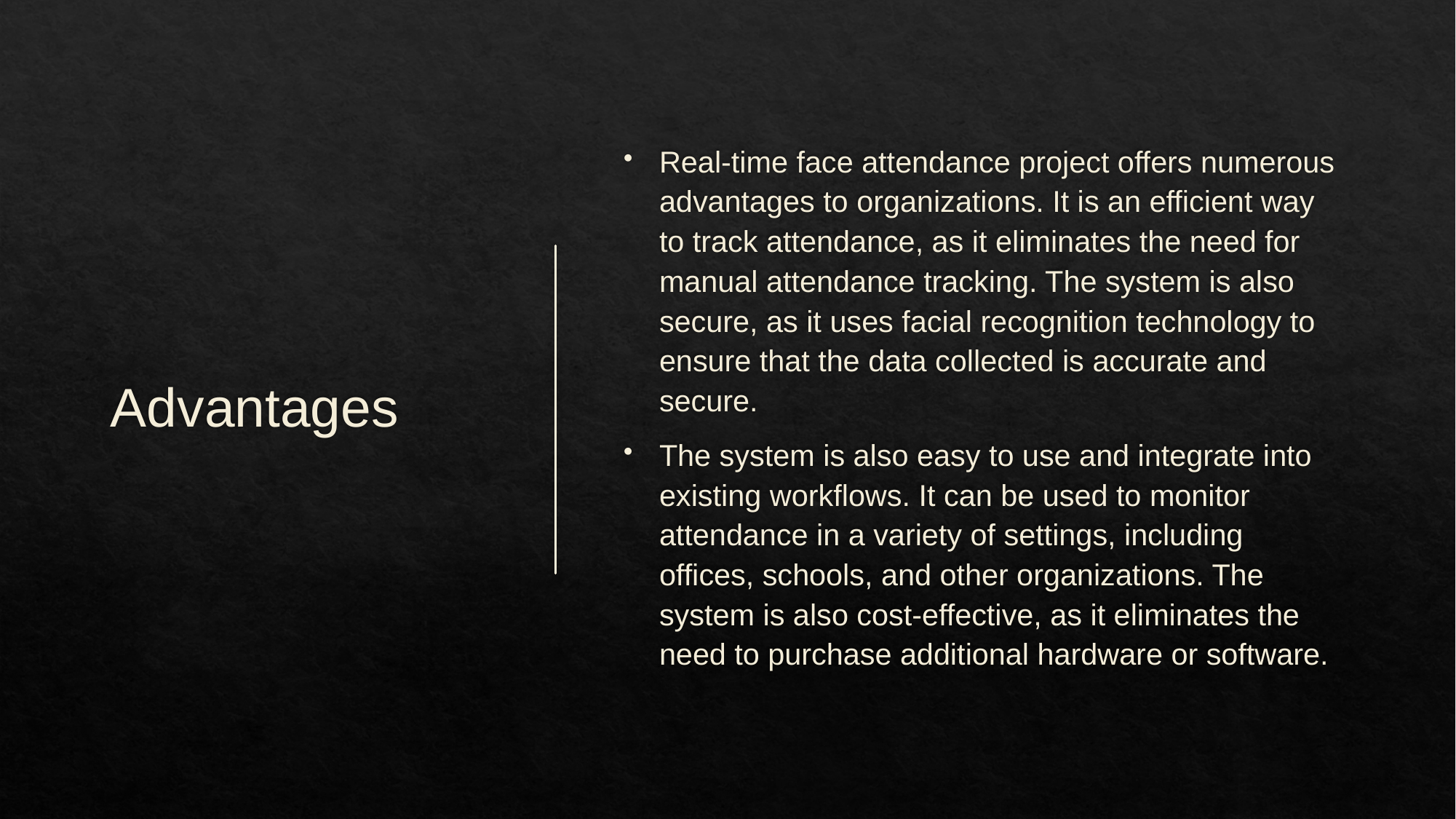

# Advantages
Real-time face attendance project offers numerous advantages to organizations. It is an efficient way to track attendance, as it eliminates the need for manual attendance tracking. The system is also secure, as it uses facial recognition technology to ensure that the data collected is accurate and secure.
The system is also easy to use and integrate into existing workflows. It can be used to monitor attendance in a variety of settings, including offices, schools, and other organizations. The system is also cost-effective, as it eliminates the need to purchase additional hardware or software.